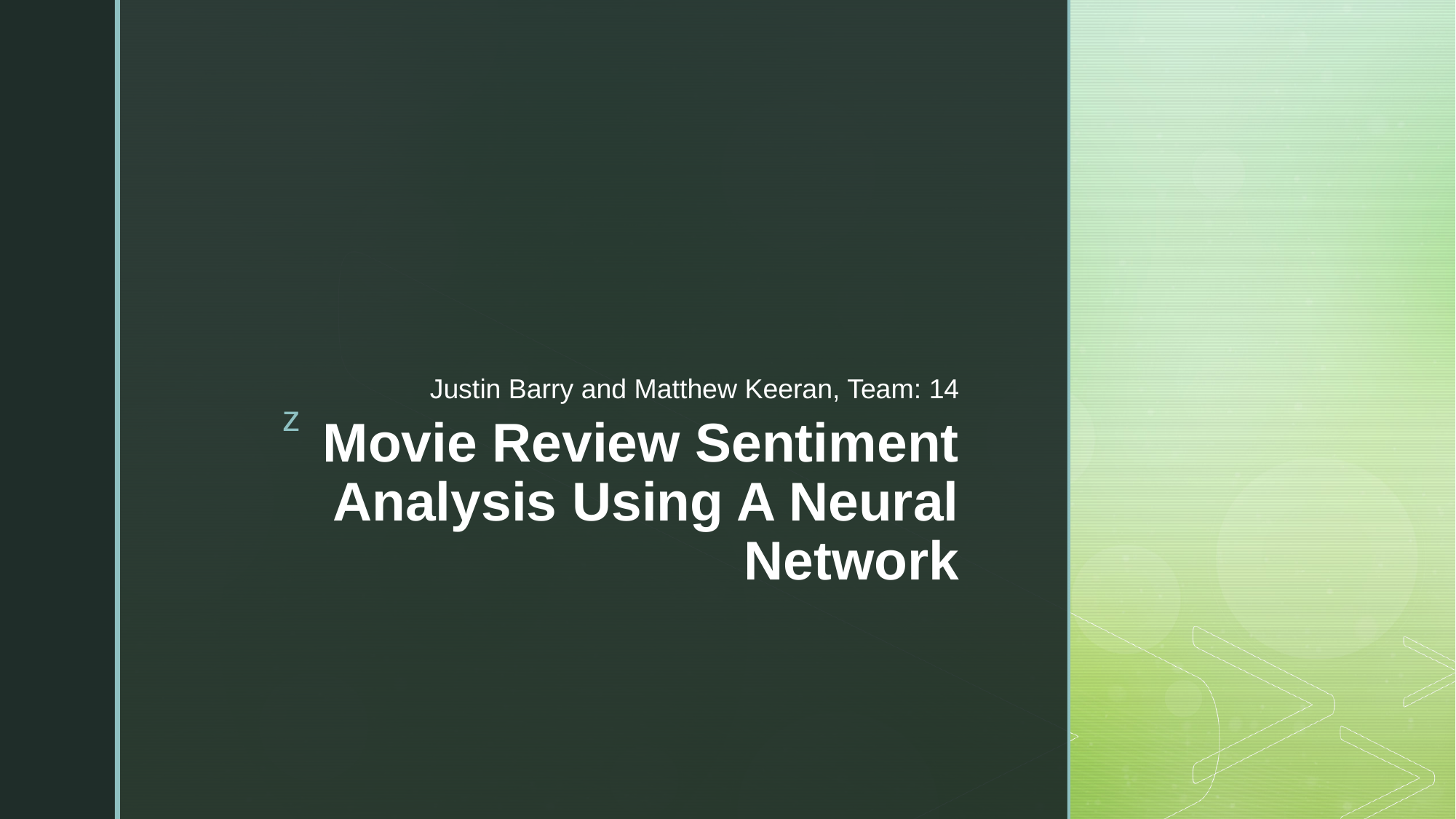

Justin Barry and Matthew Keeran, Team: 14
# Movie Review Sentiment Analysis Using A Neural Network